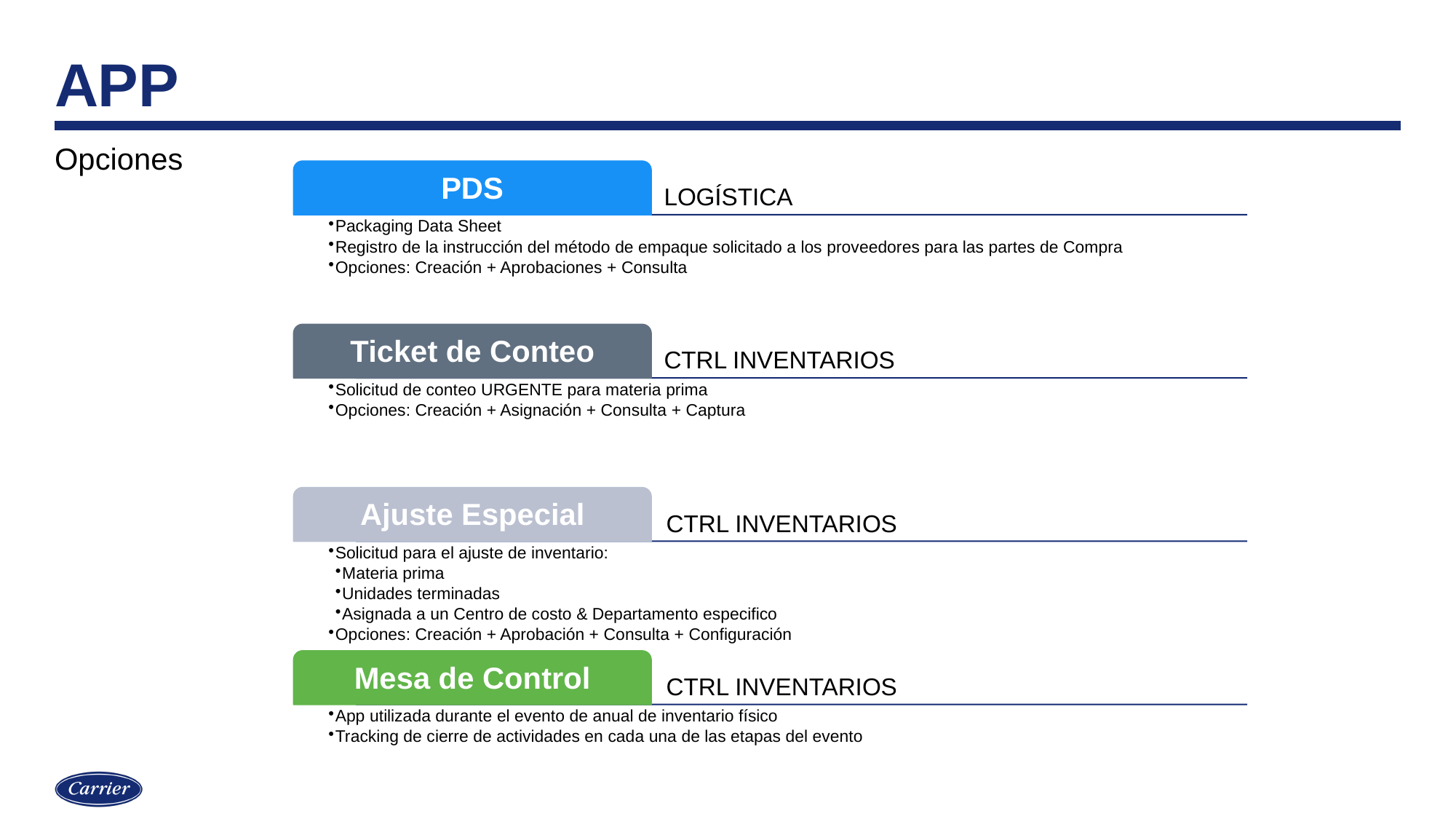

# APP
Opciones
LOGÍSTICA
PDS
Packaging Data Sheet
Registro de la instrucción del método de empaque solicitado a los proveedores para las partes de Compra
Opciones: Creación + Aprobaciones + Consulta
CTRL INVENTARIOS
Ticket de Conteo
Solicitud de conteo URGENTE para materia prima
Opciones: Creación + Asignación + Consulta + Captura
CTRL INVENTARIOS
Ajuste Especial
Solicitud para el ajuste de inventario:
Materia prima
Unidades terminadas
Asignada a un Centro de costo & Departamento especifico
Opciones: Creación + Aprobación + Consulta + Configuración
CTRL INVENTARIOS
Mesa de Control
App utilizada durante el evento de anual de inventario físico
Tracking de cierre de actividades en cada una de las etapas del evento
Proprietary and Confidential